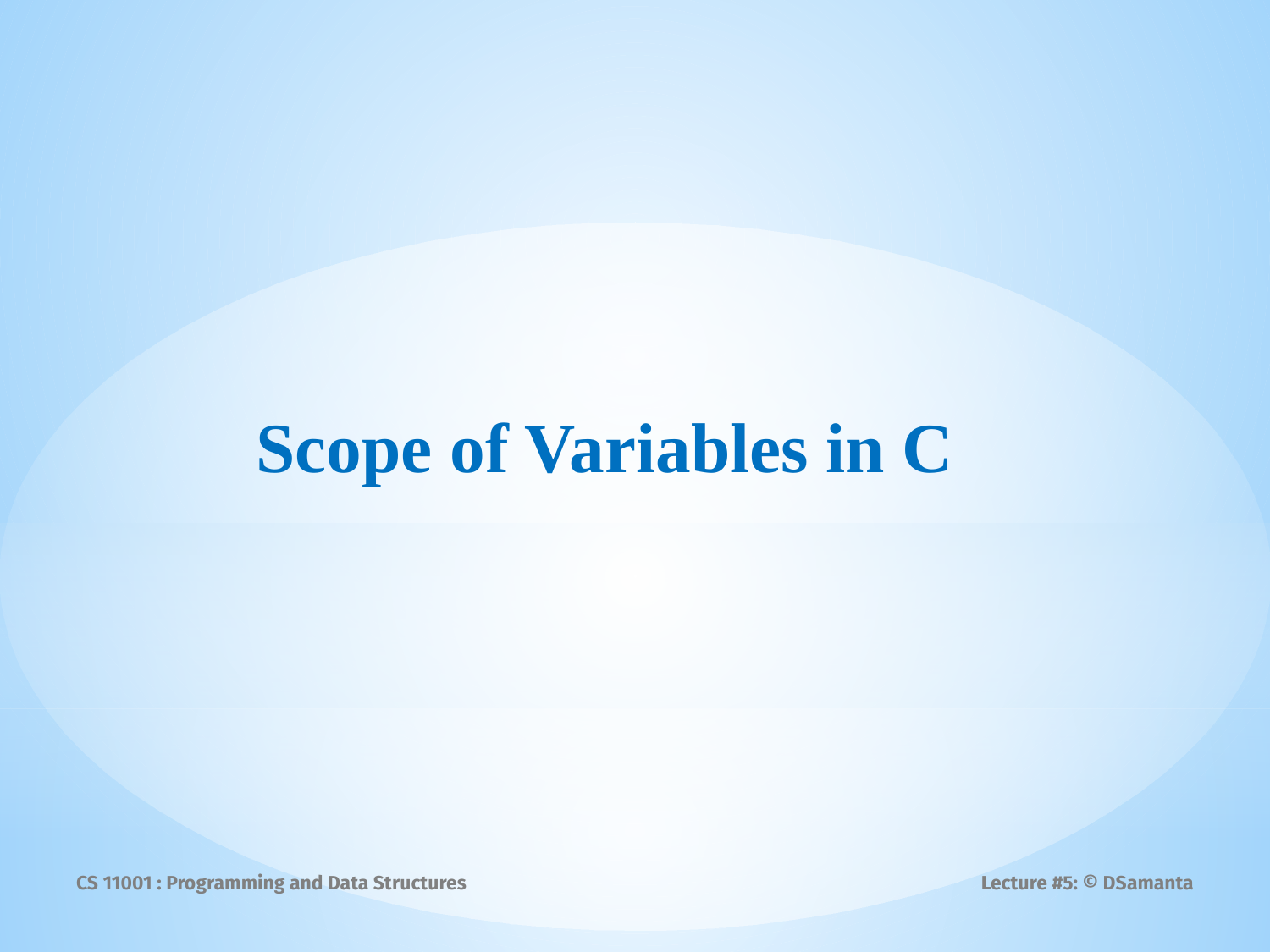

# Scope of Variables in C
CS 11001 : Programming and Data Structures
42
Lecture #5: © DSamanta